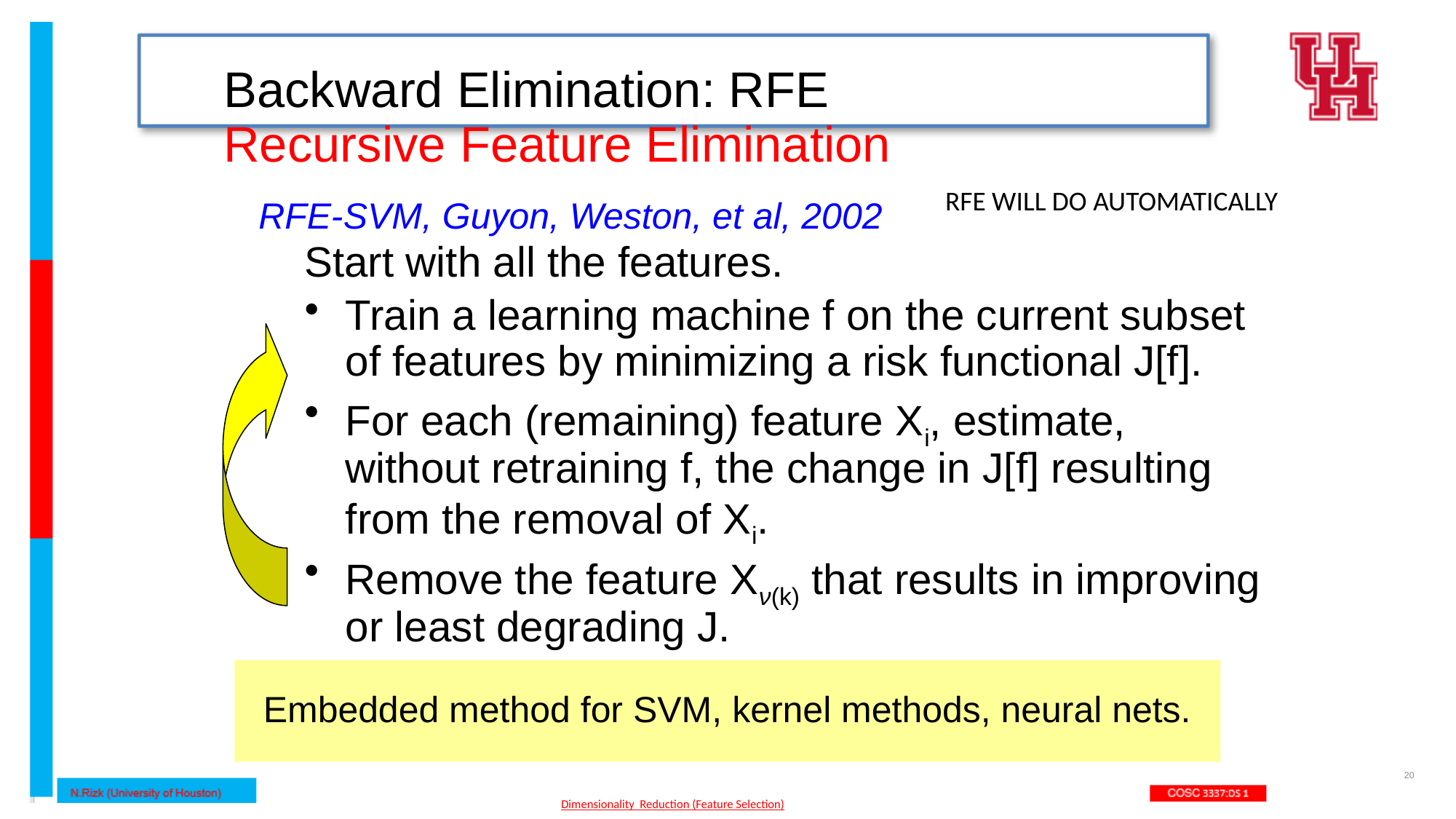

# Backward Elimination: RFE Recursive Feature Elimination

Start with all the features.
Train a learning machine f on the current subset of features by minimizing a risk functional J[f].
For each (remaining) feature Xi, estimate, without retraining f, the change in J[f] resulting from the removal of Xi.
Remove the feature Xν(k) that results in improving or least degrading J.
RFE WILL DO AUTOMATICALLY
RFE-SVM, Guyon, Weston, et al, 2002

Embedded method for SVM, kernel methods, neural nets.
20
Dimensionality  Reduction (Feature Selection)